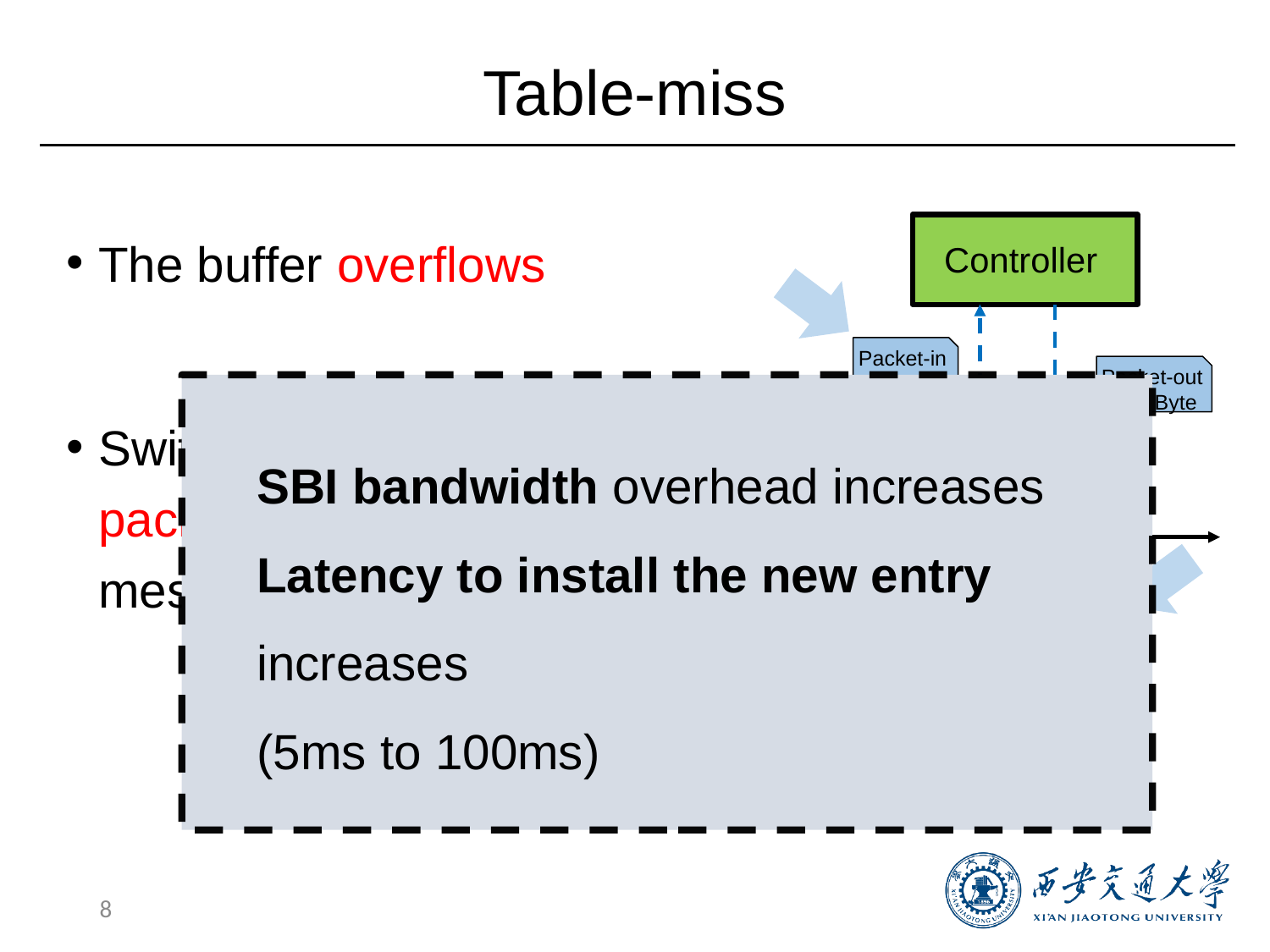

# Table-miss
The buffer overflows

Switch has to send the entire packet through the Packet-in message

Controller

Packet-in
1500 Byte

Packet-out
1500 Byte
SBI bandwidth overhead increases
Latency to install the new entry increases
(5ms to 100ms)

Packet

Packet

Packet

Switch

Packet

Packet

Packe
8